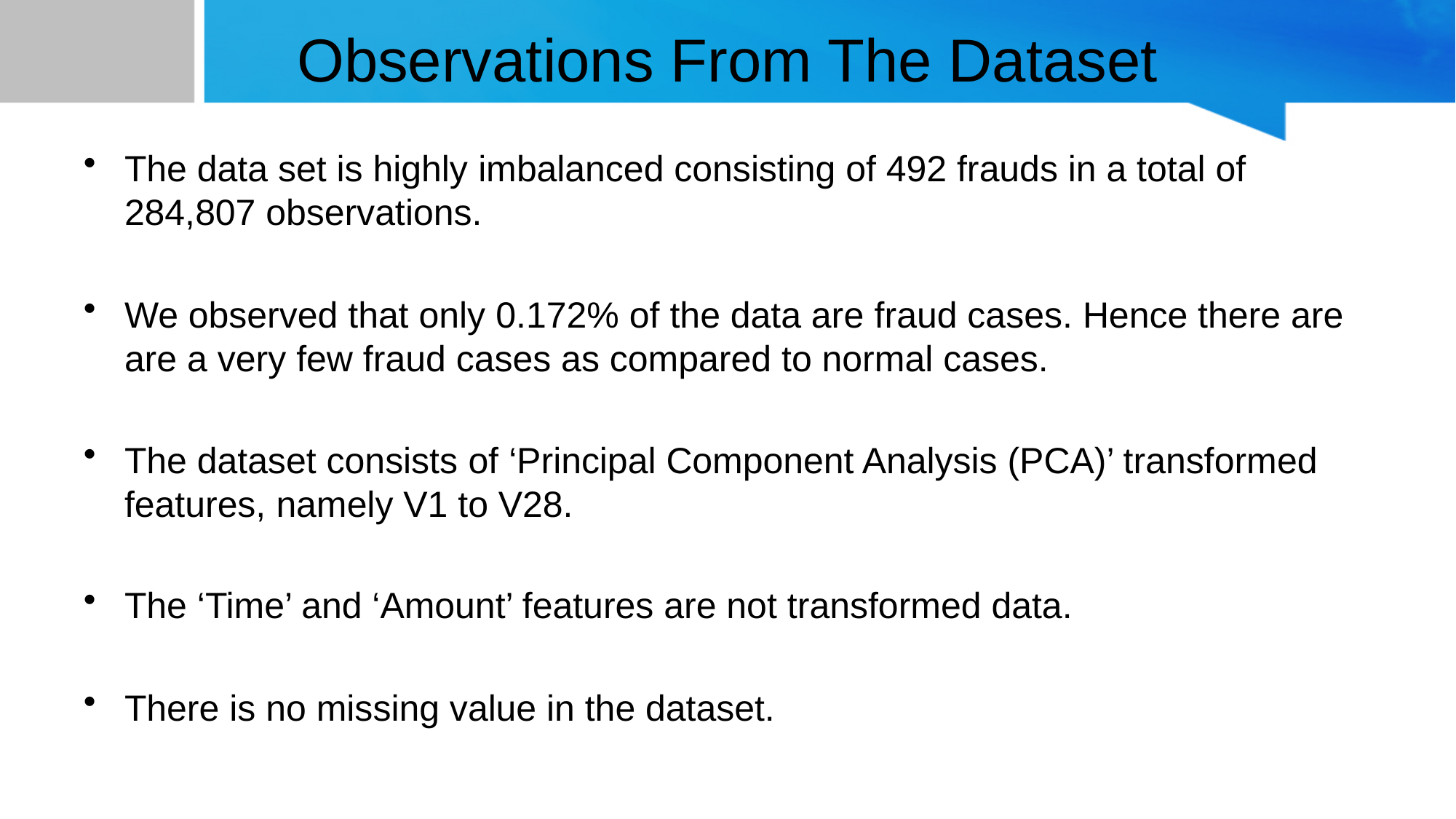

# Observations From The Dataset
The data set is highly imbalanced consisting of 492 frauds in a total of 284,807 observations.

We observed that only 0.172% of the data are fraud cases. Hence there are are a very few fraud cases as compared to normal cases.

The dataset consists of ‘Principal Component Analysis (PCA)’ transformed features, namely V1 to V28.

The ‘Time’ and ‘Amount’ features are not transformed data.

There is no missing value in the dataset.